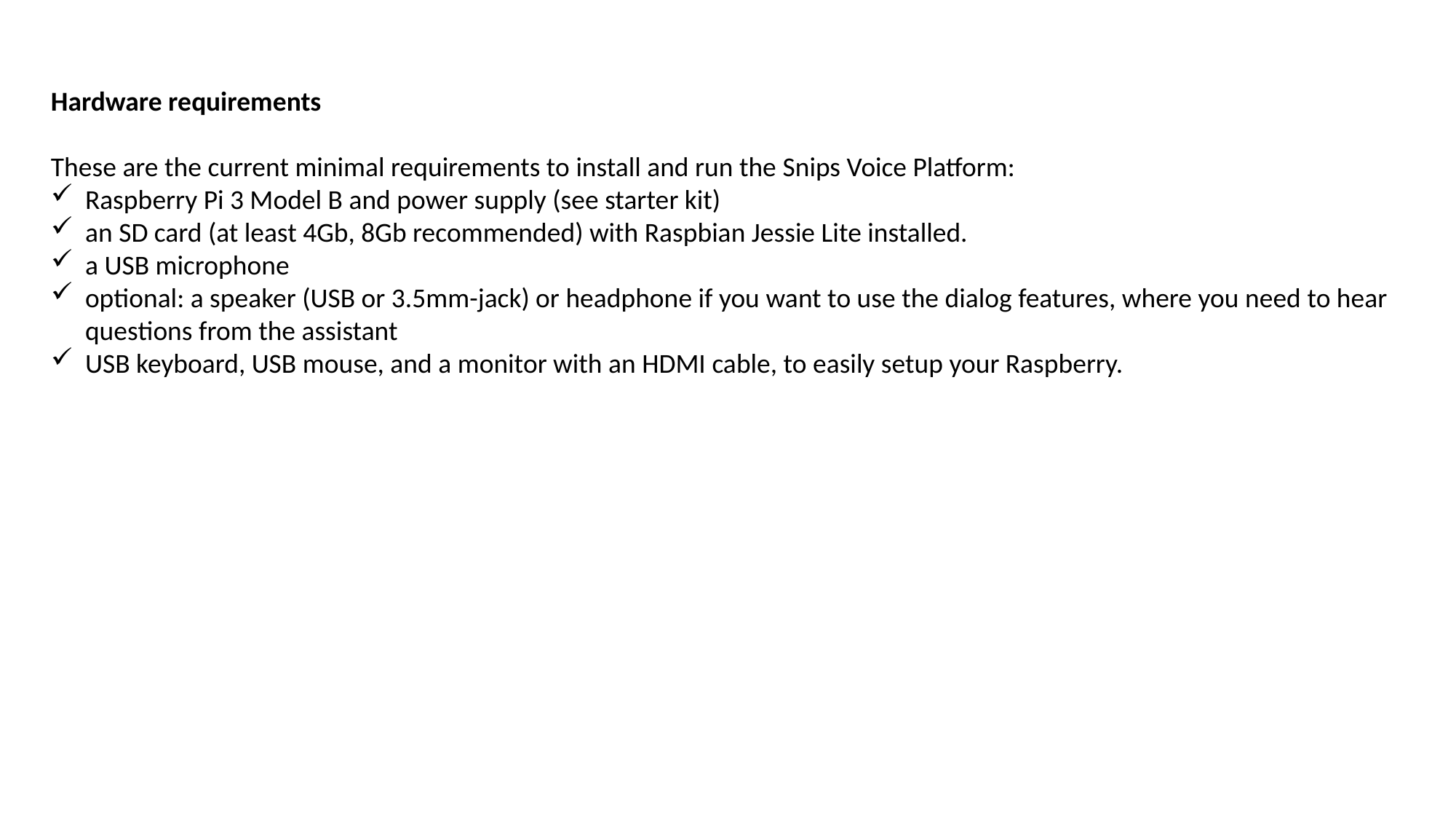

Hardware requirements

These are the current minimal requirements to install and run the Snips Voice Platform:
Raspberry Pi 3 Model B and power supply (see starter kit)
an SD card (at least 4Gb, 8Gb recommended) with Raspbian Jessie Lite installed.
a USB microphone
optional: a speaker (USB or 3.5mm-jack) or headphone if you want to use the dialog features, where you need to hear questions from the assistant
USB keyboard, USB mouse, and a monitor with an HDMI cable, to easily setup your Raspberry.